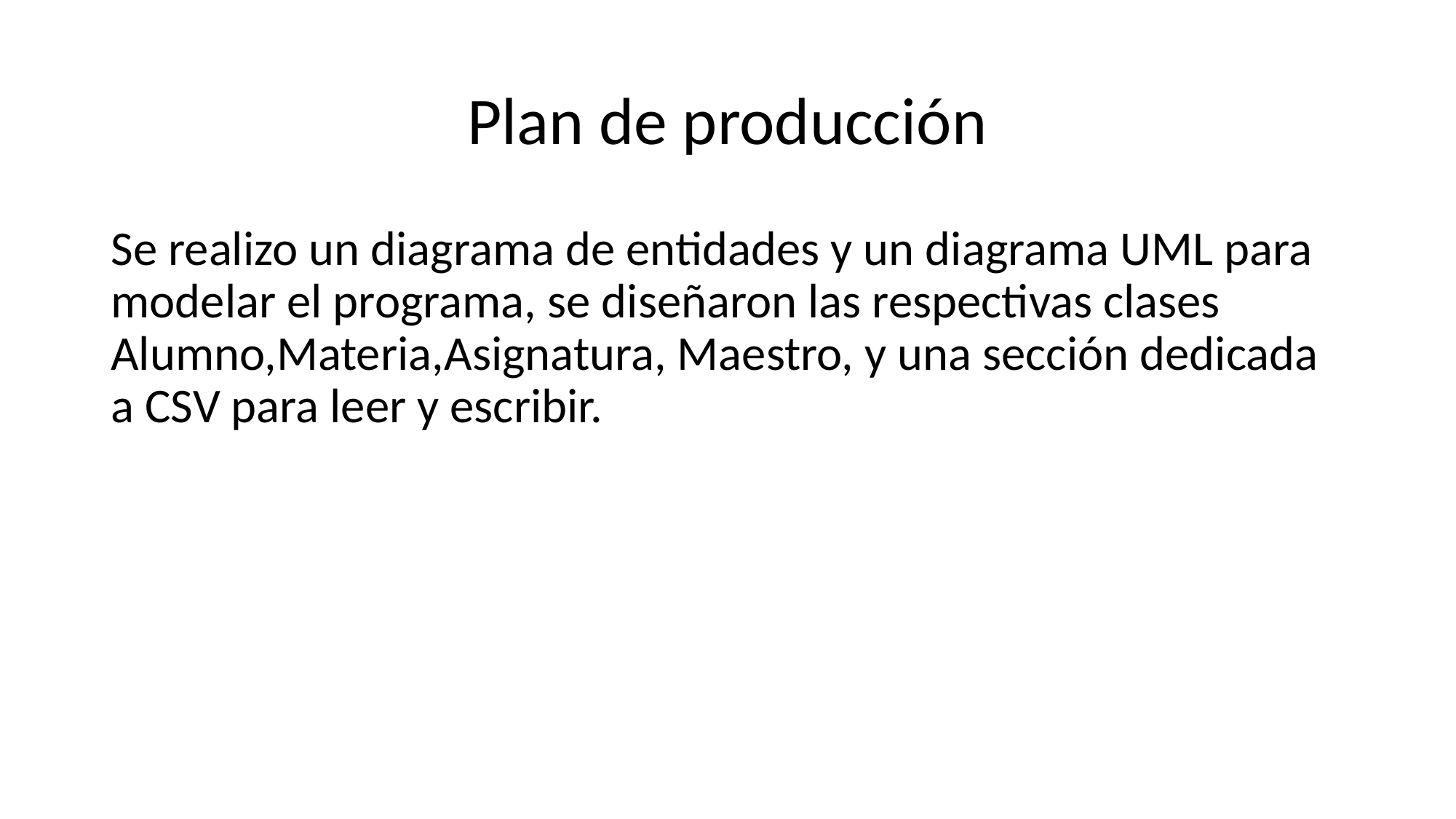

# Plan de producción
Se realizo un diagrama de entidades y un diagrama UML para modelar el programa, se diseñaron las respectivas clases Alumno,Materia,Asignatura, Maestro, y una sección dedicada a CSV para leer y escribir.